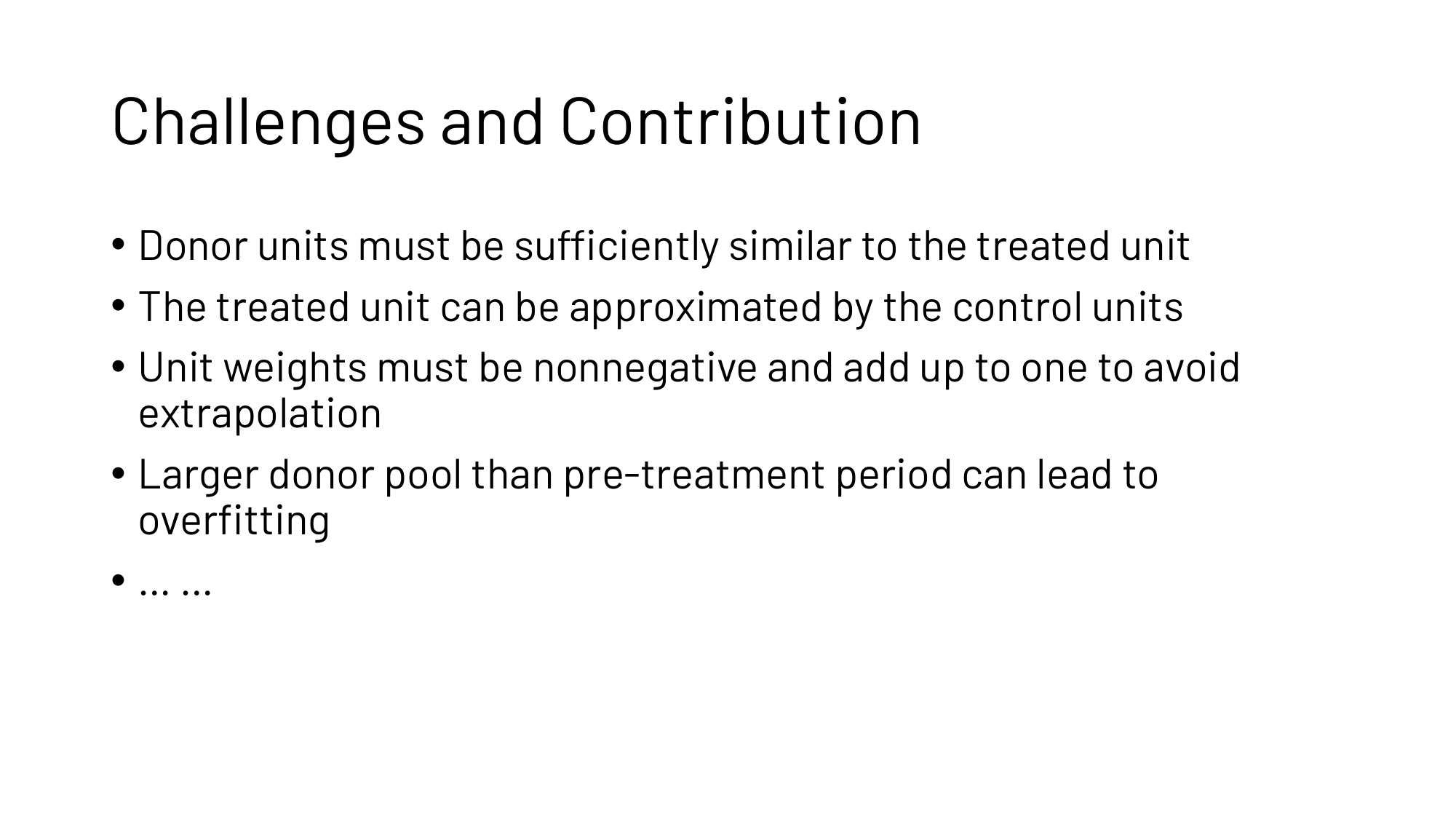

# Challenges and Contribution
Donor units must be sufficiently similar to the treated unit
The treated unit can be approximated by the control units
Unit weights must be nonnegative and add up to one to avoid extrapolation
Larger donor pool than pre-treatment period can lead to overfitting
… …